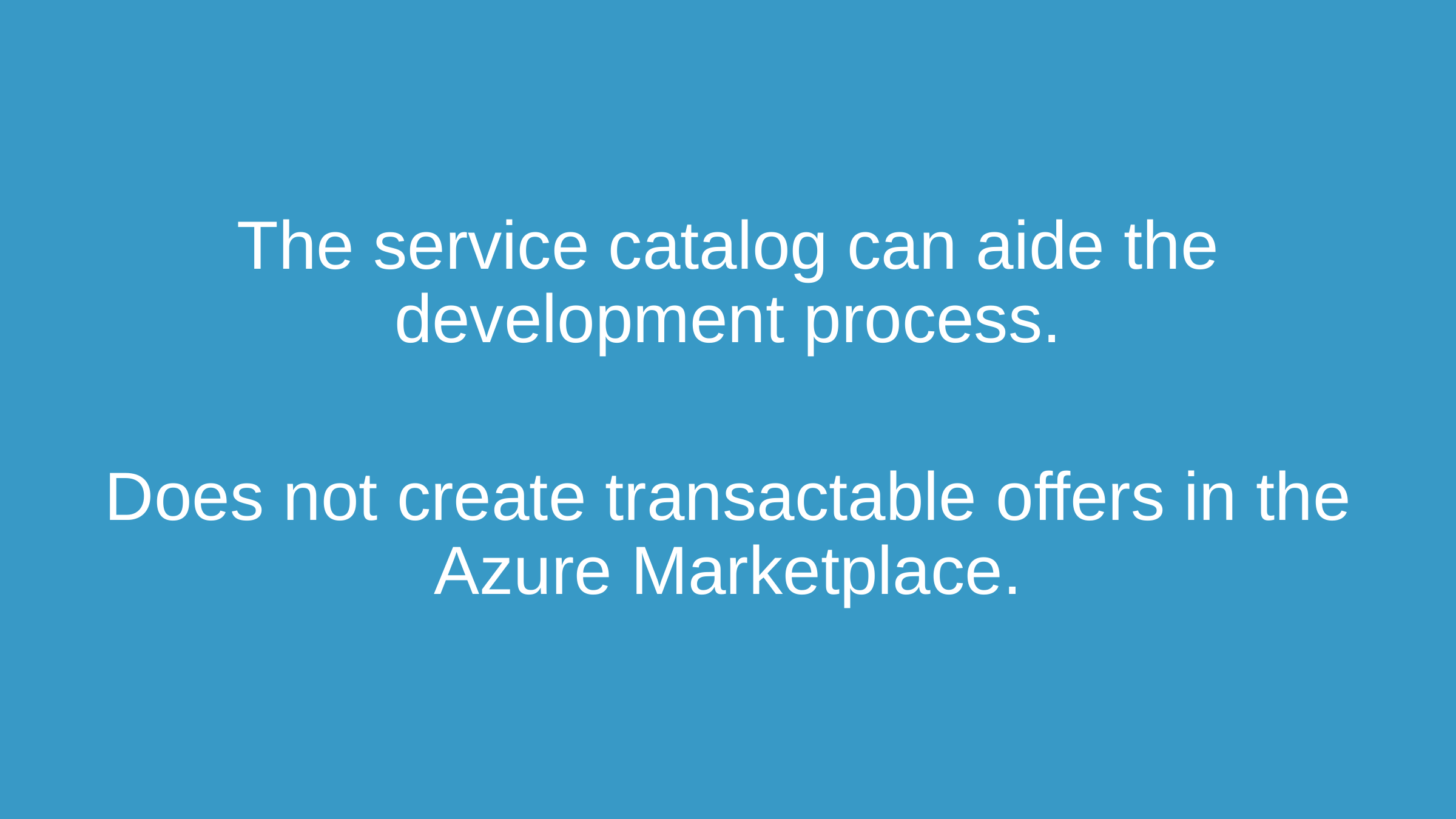

The service catalog can aide the development process.

Does not create transactable offers in the Azure Marketplace.